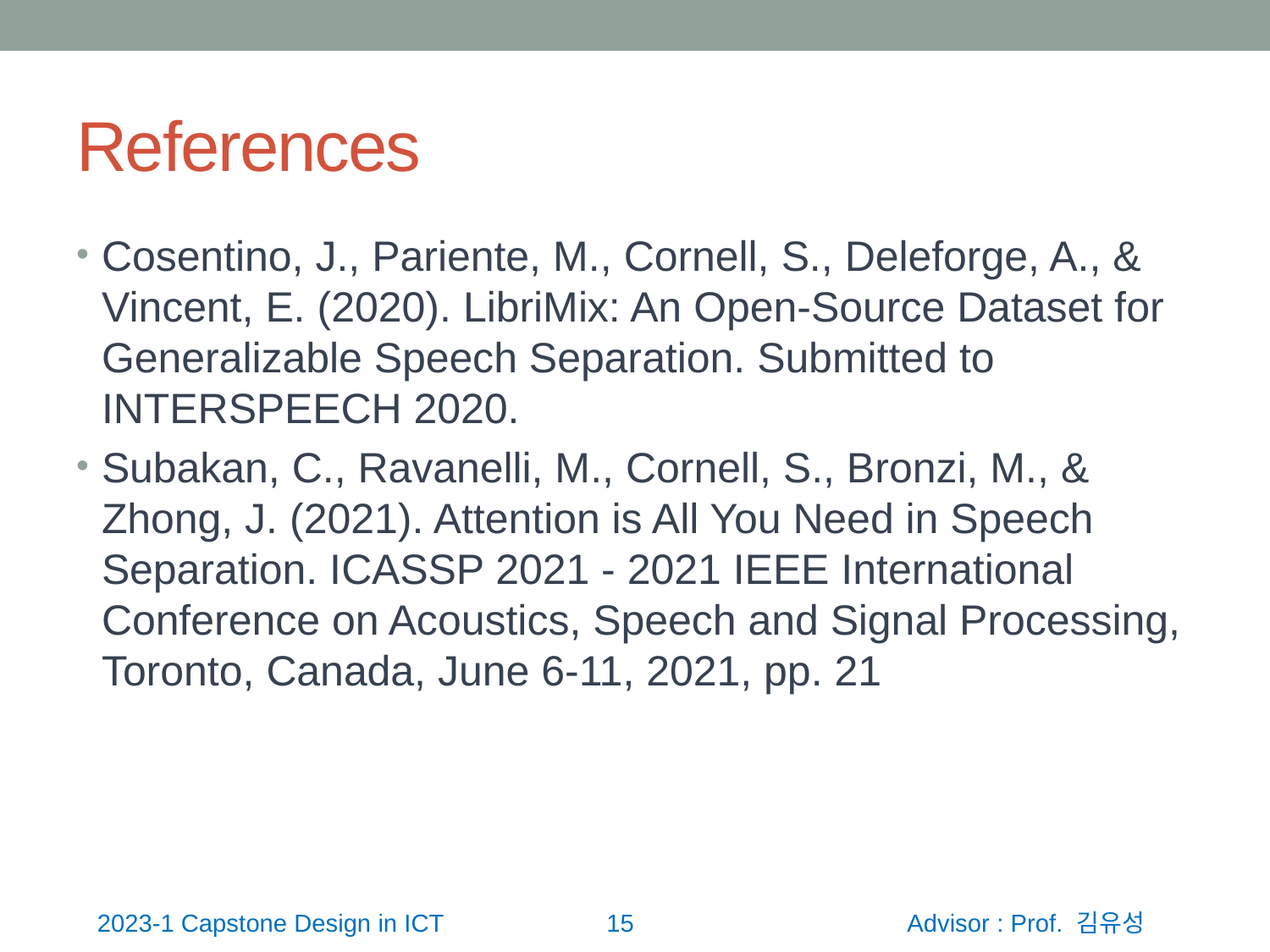

# References
Cosentino, J., Pariente, M., Cornell, S., Deleforge, A., & Vincent, E. (2020). LibriMix: An Open-Source Dataset for Generalizable Speech Separation. Submitted to INTERSPEECH 2020.
Subakan, C., Ravanelli, M., Cornell, S., Bronzi, M., & Zhong, J. (2021). Attention is All You Need in Speech Separation. ICASSP 2021 - 2021 IEEE International Conference on Acoustics, Speech and Signal Processing, Toronto, Canada, June 6-11, 2021, pp. 21